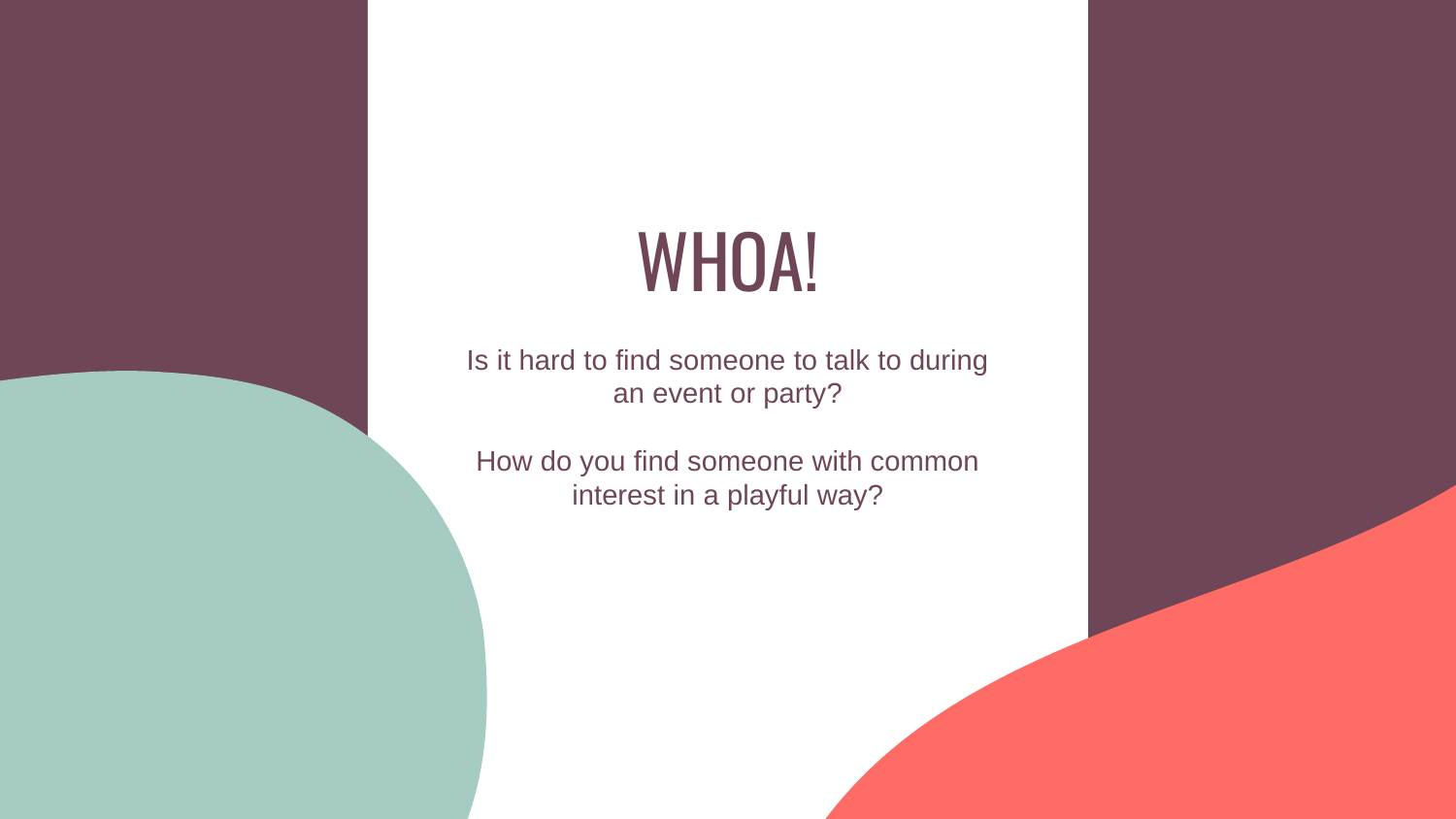

# WHOA!
Is it hard to find someone to talk to during an event or party?

How do you find someone with common interest in a playful way?